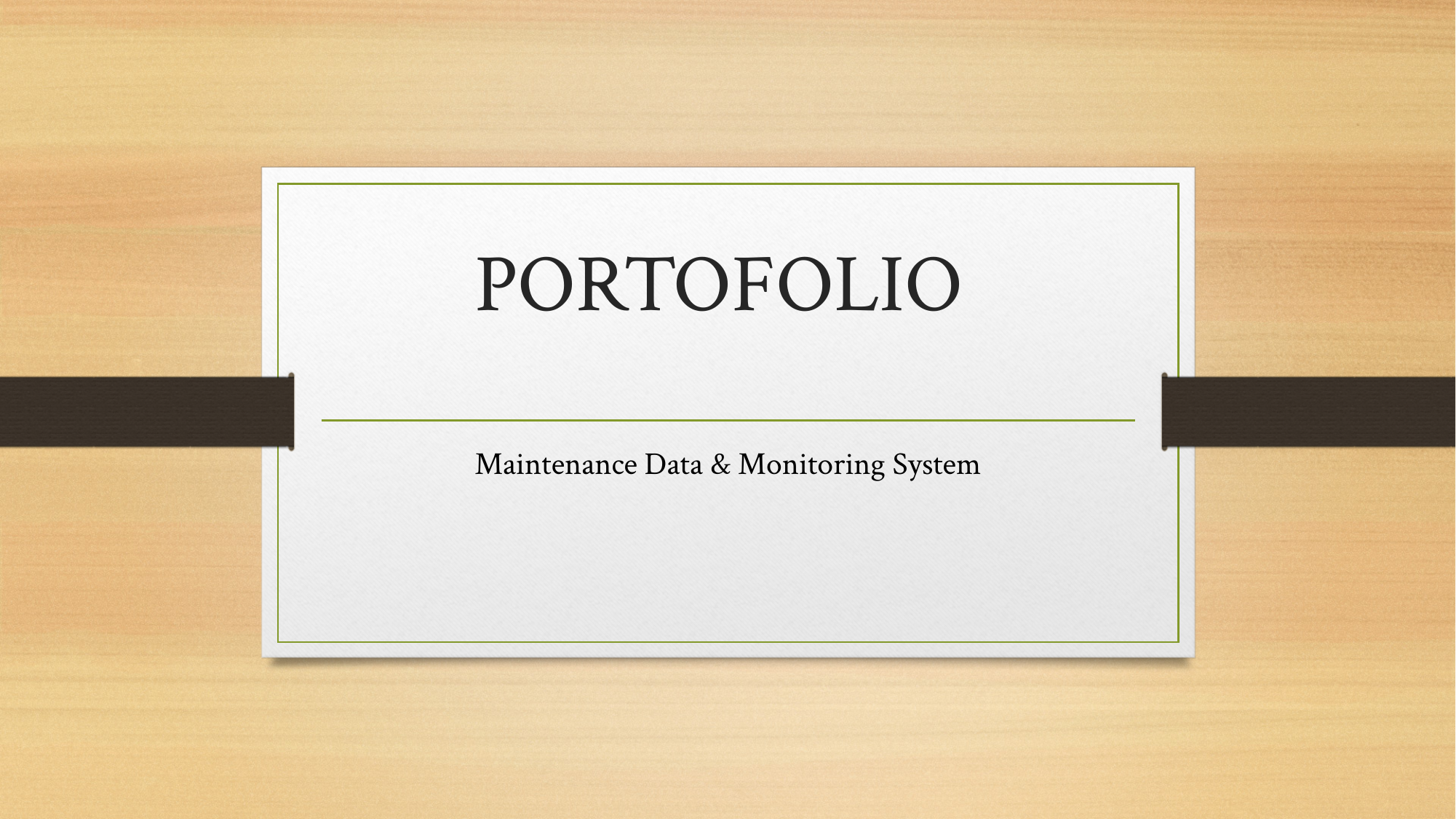

# PORTOFOLIO
Maintenance Data & Monitoring System